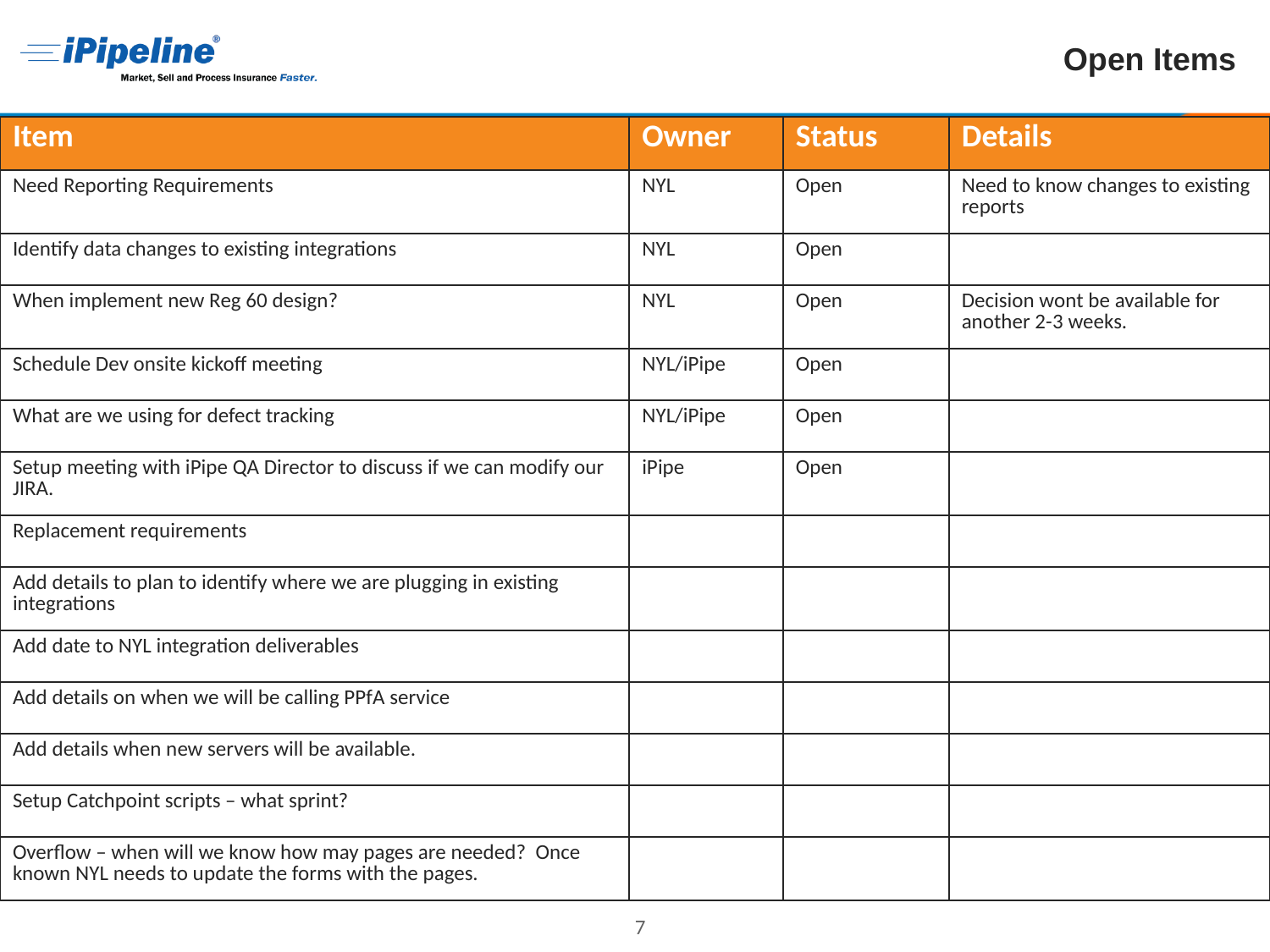

# Open Items
| Item | Owner | Status | Details |
| --- | --- | --- | --- |
| Need Reporting Requirements | NYL | Open | Need to know changes to existing reports |
| Identify data changes to existing integrations | NYL | Open |  |
| When implement new Reg 60 design? | NYL | Open | Decision wont be available for another 2-3 weeks. |
| Schedule Dev onsite kickoff meeting | NYL/iPipe | Open |  |
| What are we using for defect tracking | NYL/iPipe | Open |  |
| Setup meeting with iPipe QA Director to discuss if we can modify our JIRA. | iPipe | Open |  |
| Replacement requirements |  |  |  |
| Add details to plan to identify where we are plugging in existing integrations |  |  |  |
| Add date to NYL integration deliverables |  |  |  |
| Add details on when we will be calling PPfA service |  |  |  |
| Add details when new servers will be available. |  |  |  |
| Setup Catchpoint scripts – what sprint? |  |  |  |
| Overflow – when will we know how may pages are needed? Once known NYL needs to update the forms with the pages. |  |  |  |
7